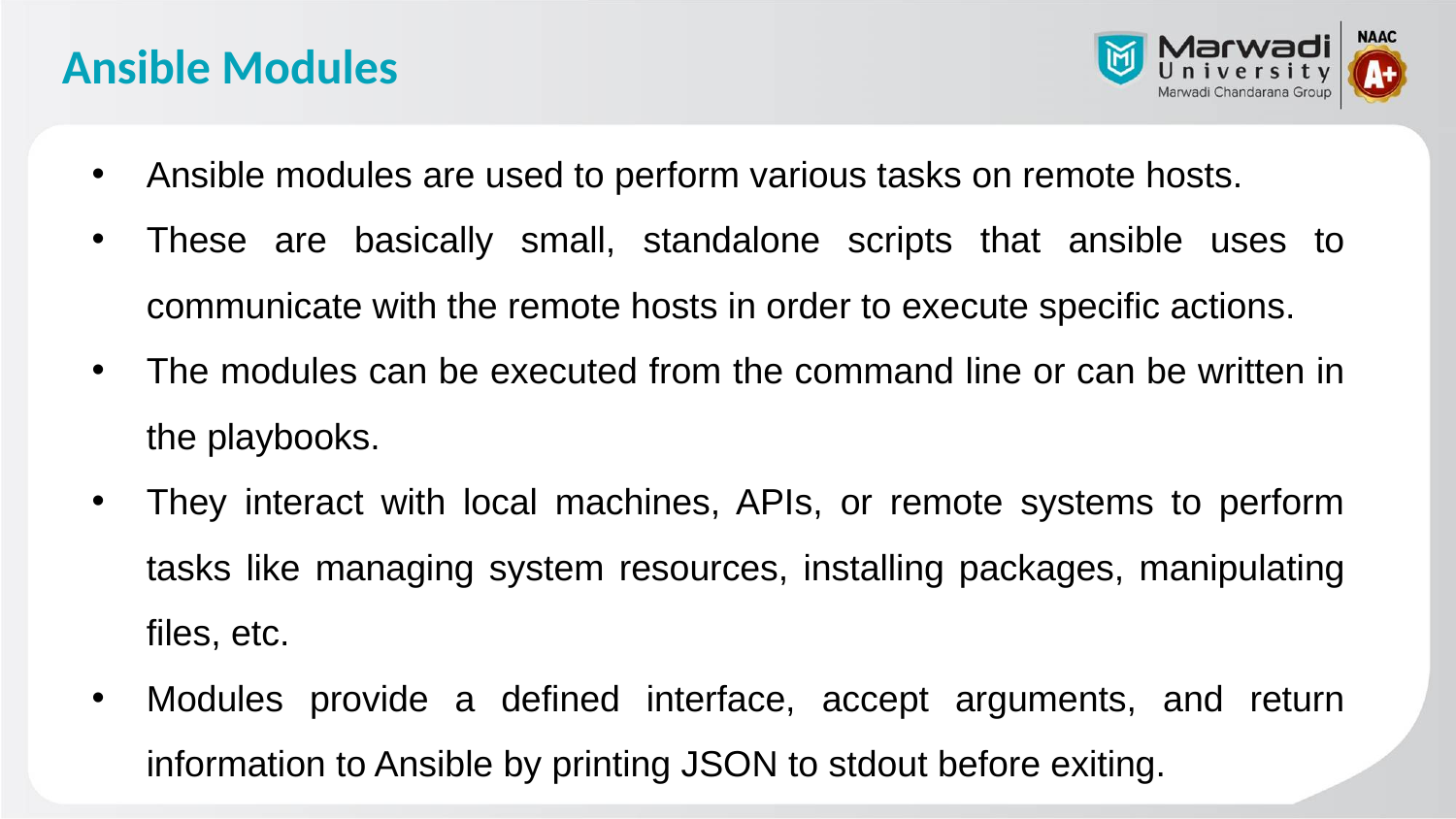

# Ansible Modules
Ansible modules are used to perform various tasks on remote hosts.
These are basically small, standalone scripts that ansible uses to communicate with the remote hosts in order to execute specific actions.
The modules can be executed from the command line or can be written in the playbooks.
They interact with local machines, APIs, or remote systems to perform tasks like managing system resources, installing packages, manipulating files, etc.
Modules provide a defined interface, accept arguments, and return information to Ansible by printing JSON to stdout before exiting.